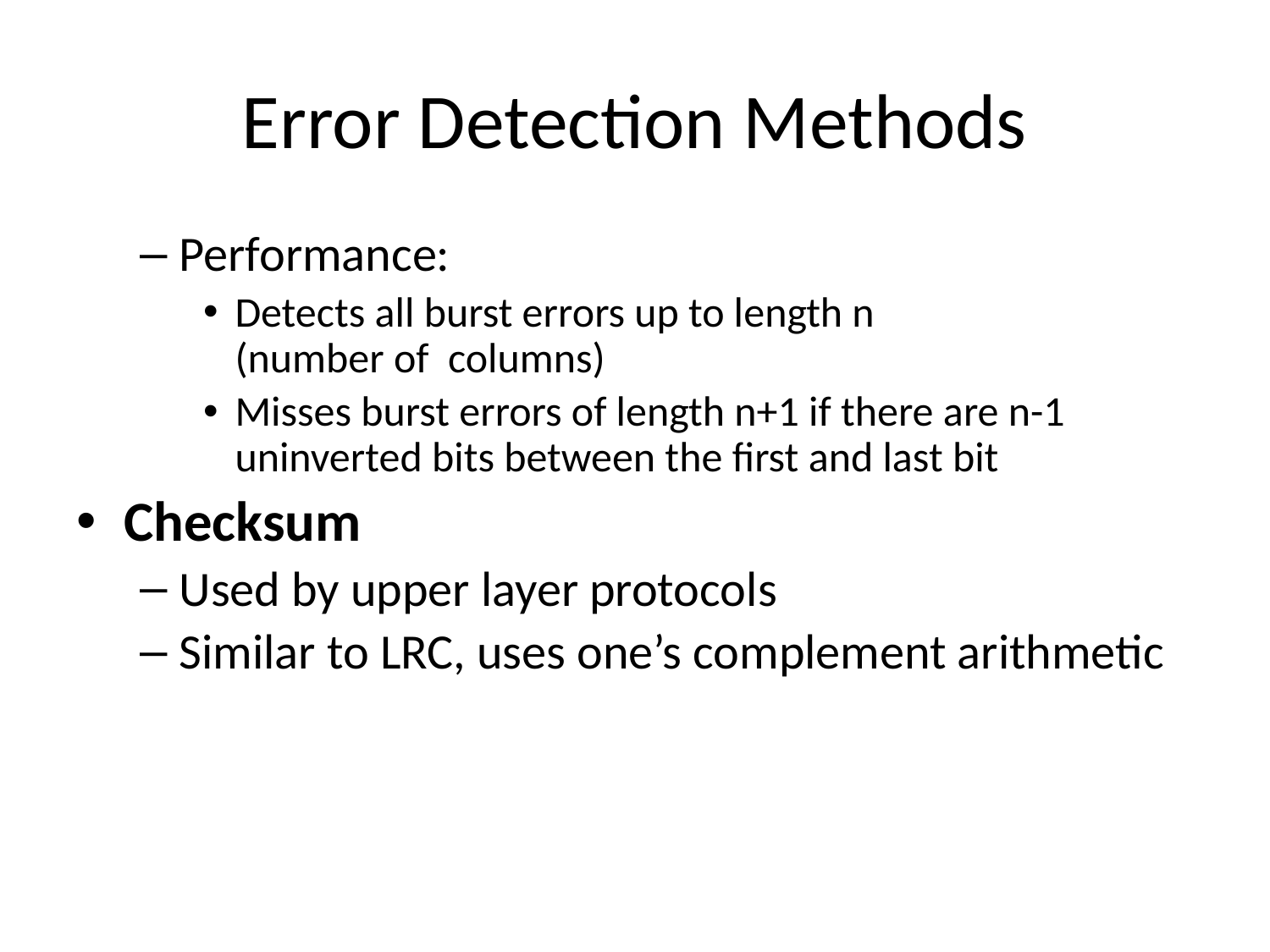

# Error Detection Methods
Performance:
Detects all burst errors up to length n
(number of  columns)
Misses burst errors of length n+1 if there are n-1 uninverted bits between the first and last bit
Checksum
Used by upper layer protocols
Similar to LRC, uses one’s complement arithmetic